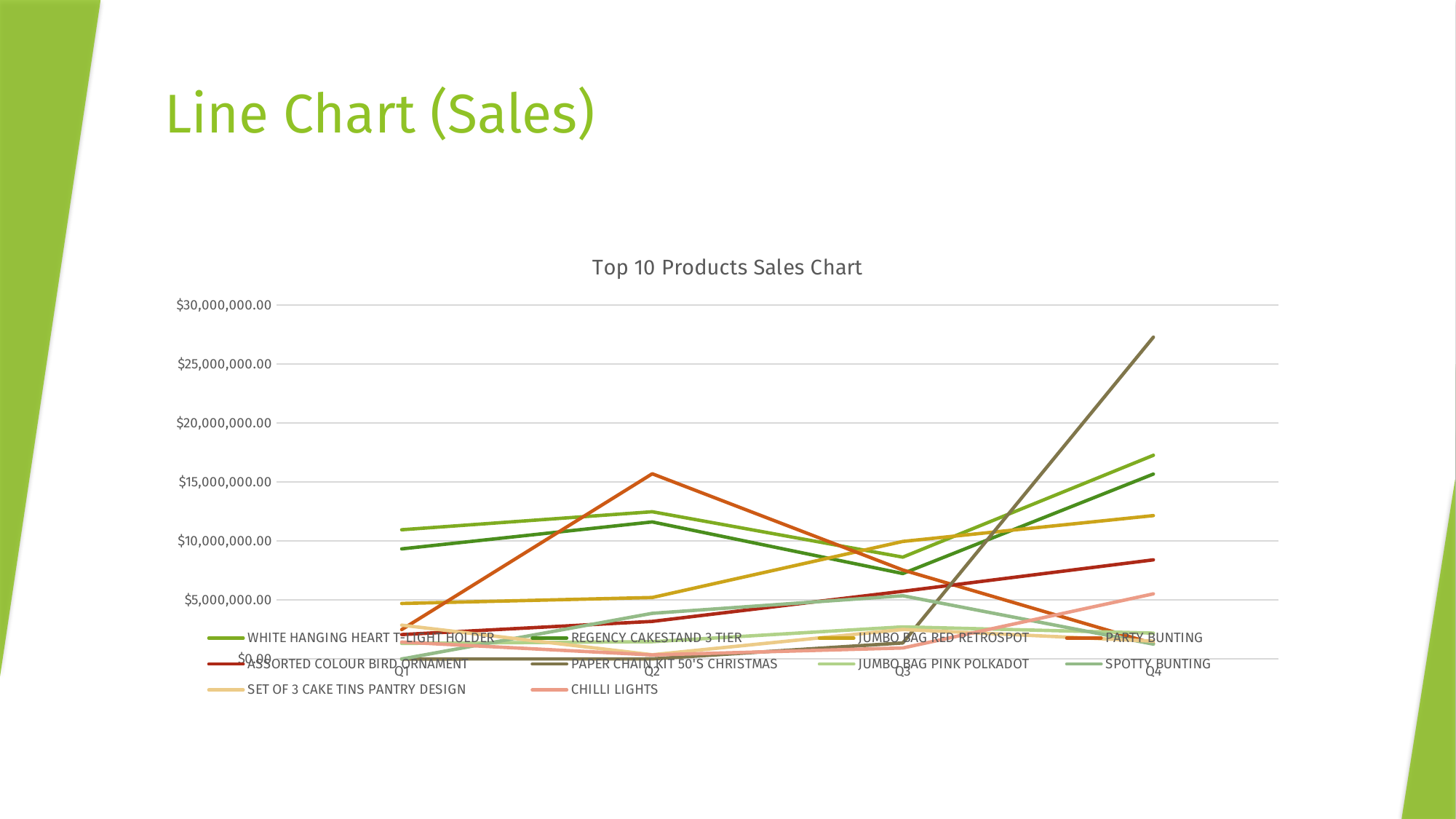

# Line Chart (Sales)

### Chart: Top 10 Products Sales Chart

| Category | WHITE HANGING HEART T-LIGHT HOLDER | REGENCY CAKESTAND 3 TIER | JUMBO BAG RED RETROSPOT | PARTY BUNTING | ASSORTED COLOUR BIRD ORNAMENT | PAPER CHAIN KIT 50'S CHRISTMAS  | JUMBO BAG PINK POLKADOT | SPOTTY BUNTING | SET OF 3 CAKE TINS PANTRY DESIGN  | CHILLI LIGHTS |
|---|---|---|---|---|---|---|---|---|---|---|
| Q1 | 10950601.200000066 | 9330719.49999999 | 4703973.66999998 | 2493215.2500000093 | 2069375.7599999977 | 1213.6499999999999 | 1320913.8299999963 | 0.0 | 2867558.400000017 | 1431903.9999999995 |
| Q2 | 12475461.12000007 | 11613396.899999991 | 5208694.400000007 | 15694258.499999972 | 3184775.4 | 9414.0 | 1467681.2099999988 | 3869151.800000022 | 358969.59999999945 | 345757.49999999994 |
| Q3 | 8630216.910000041 | 7240312.799999994 | 9960412.500000056 | 7541784.800000047 | 5736872.52 | 1359121.0599999987 | 2722536.9599999962 | 5360385.740000034 | 2500304.7600000123 | 933502.5399999996 |
| Q4 | 17260112.8800001 | 15671203.799999977 | 12148514.420000084 | 1305542.2500000016 | 8399474.660000088 | 27269177.550000057 | 2195602.5699999966 | 1258137.0000000042 | 1512380.2400000072 | 5518074.12000001 |